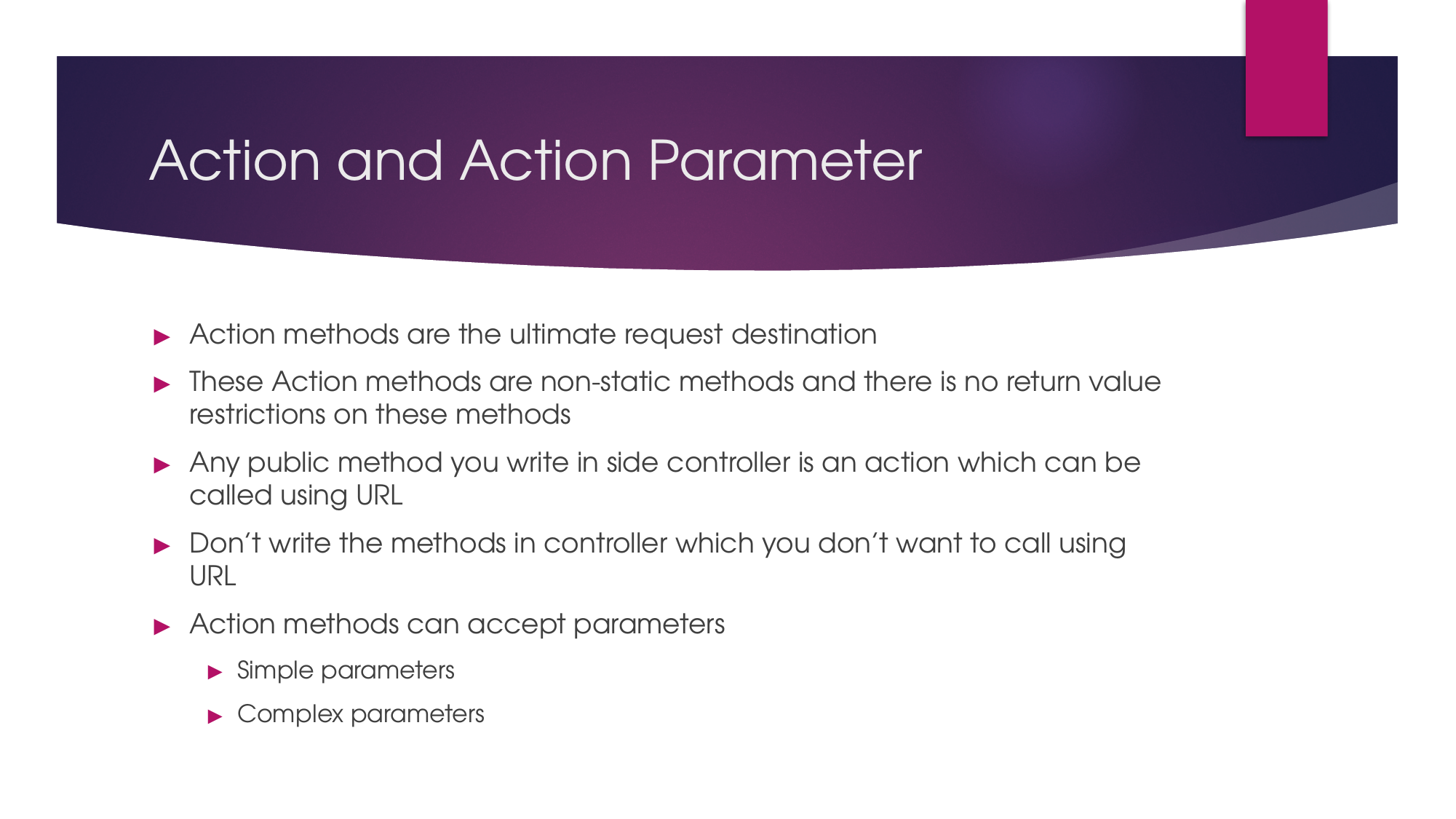

# Action and Action Parameter
Action methods are the ultimate request destination
These Action methods are non-static methods and there is no return value restrictions on these methods
Any public method you write in side controller is an action which can be called using URL
Don’t write the methods in controller which you don’t want to call using URL
Action methods can accept parameters
Simple parameters
Complex parameters